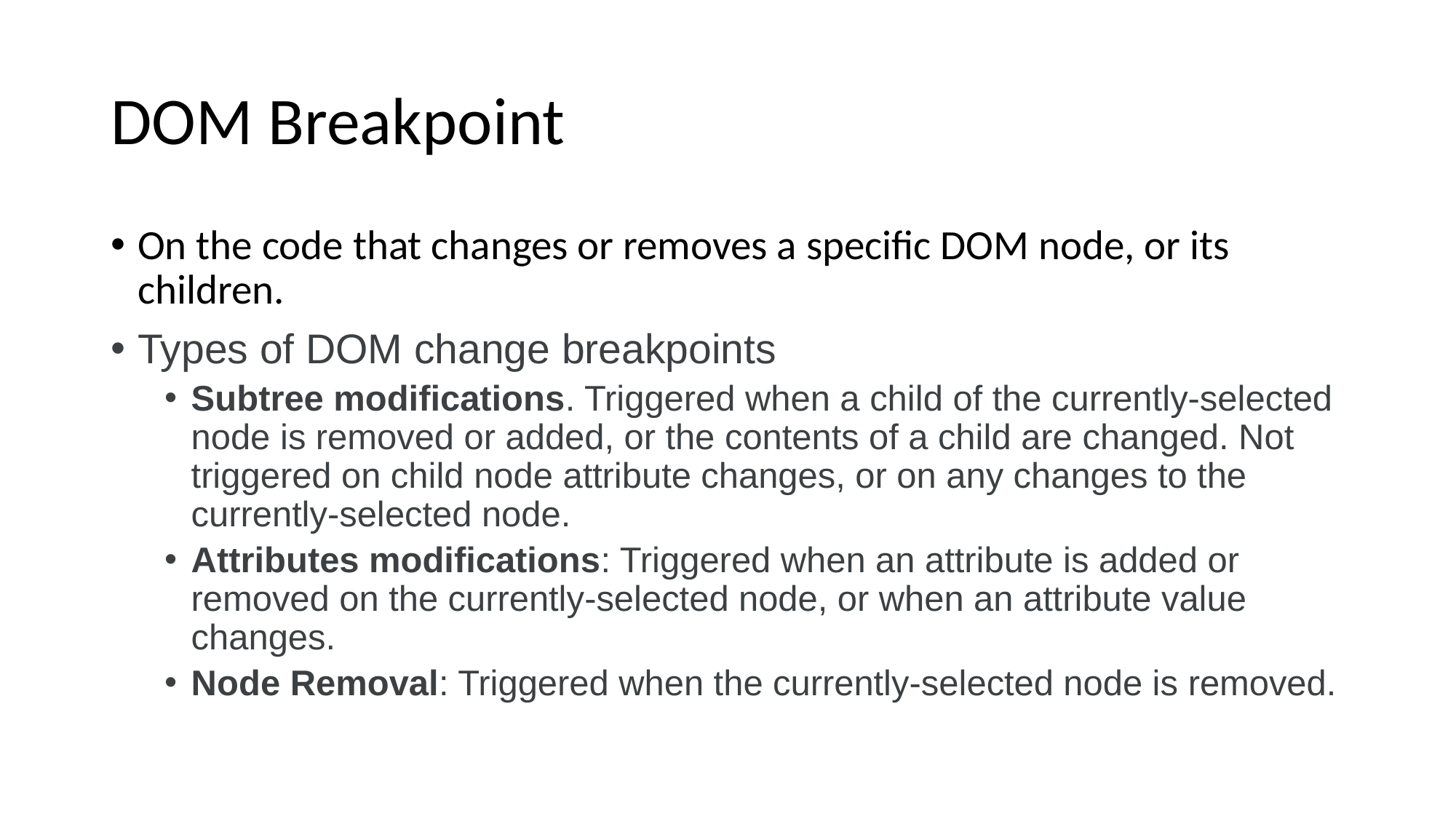

# DOM Breakpoint
On the code that changes or removes a specific DOM node, or its children.
Types of DOM change breakpoints
Subtree modifications. Triggered when a child of the currently-selected node is removed or added, or the contents of a child are changed. Not triggered on child node attribute changes, or on any changes to the currently-selected node.
Attributes modifications: Triggered when an attribute is added or removed on the currently-selected node, or when an attribute value changes.
Node Removal: Triggered when the currently-selected node is removed.